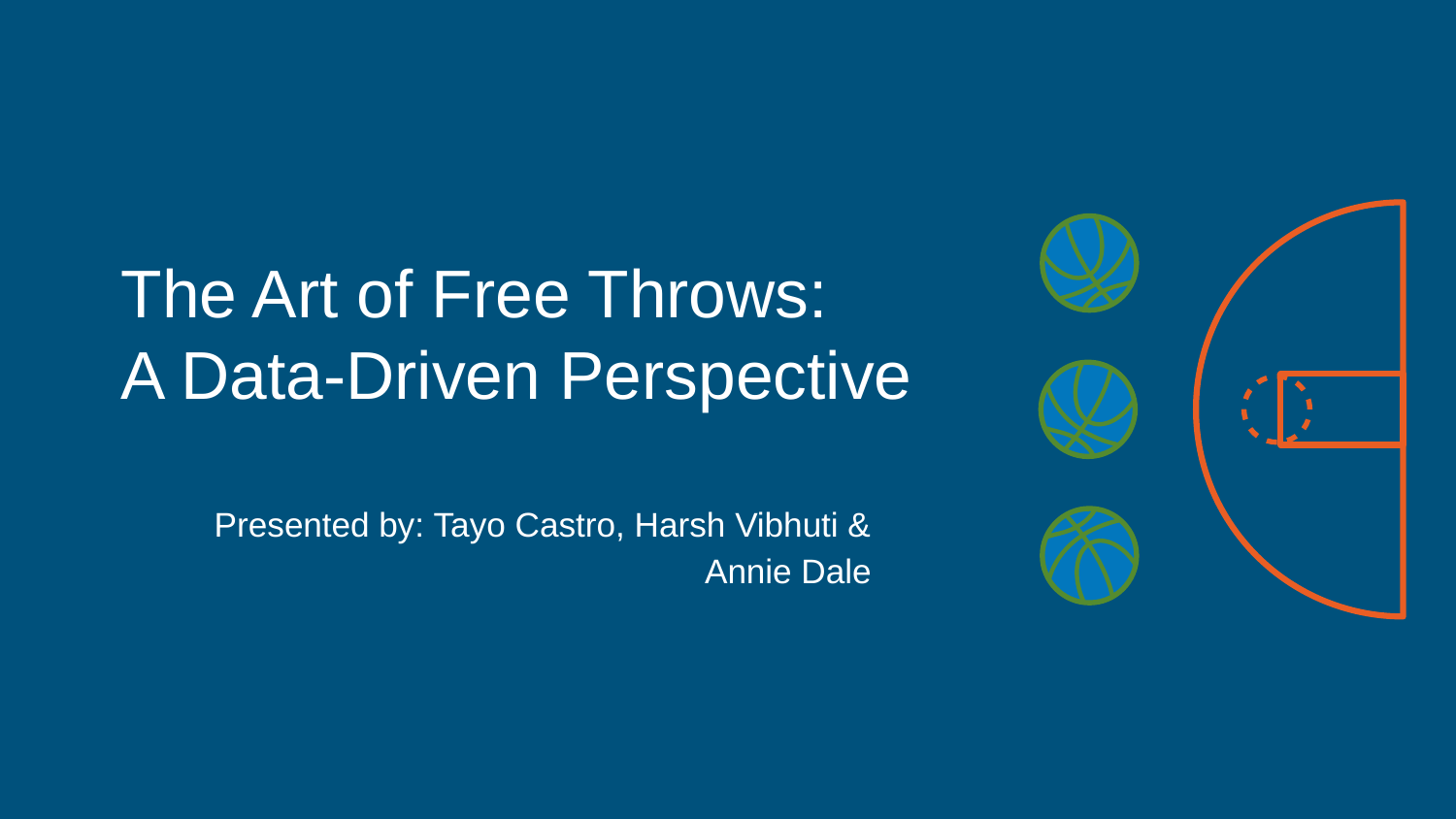

The Art of Free Throws:
A Data-Driven Perspective

Presented by: Tayo Castro, Harsh Vibhuti & Annie Dale